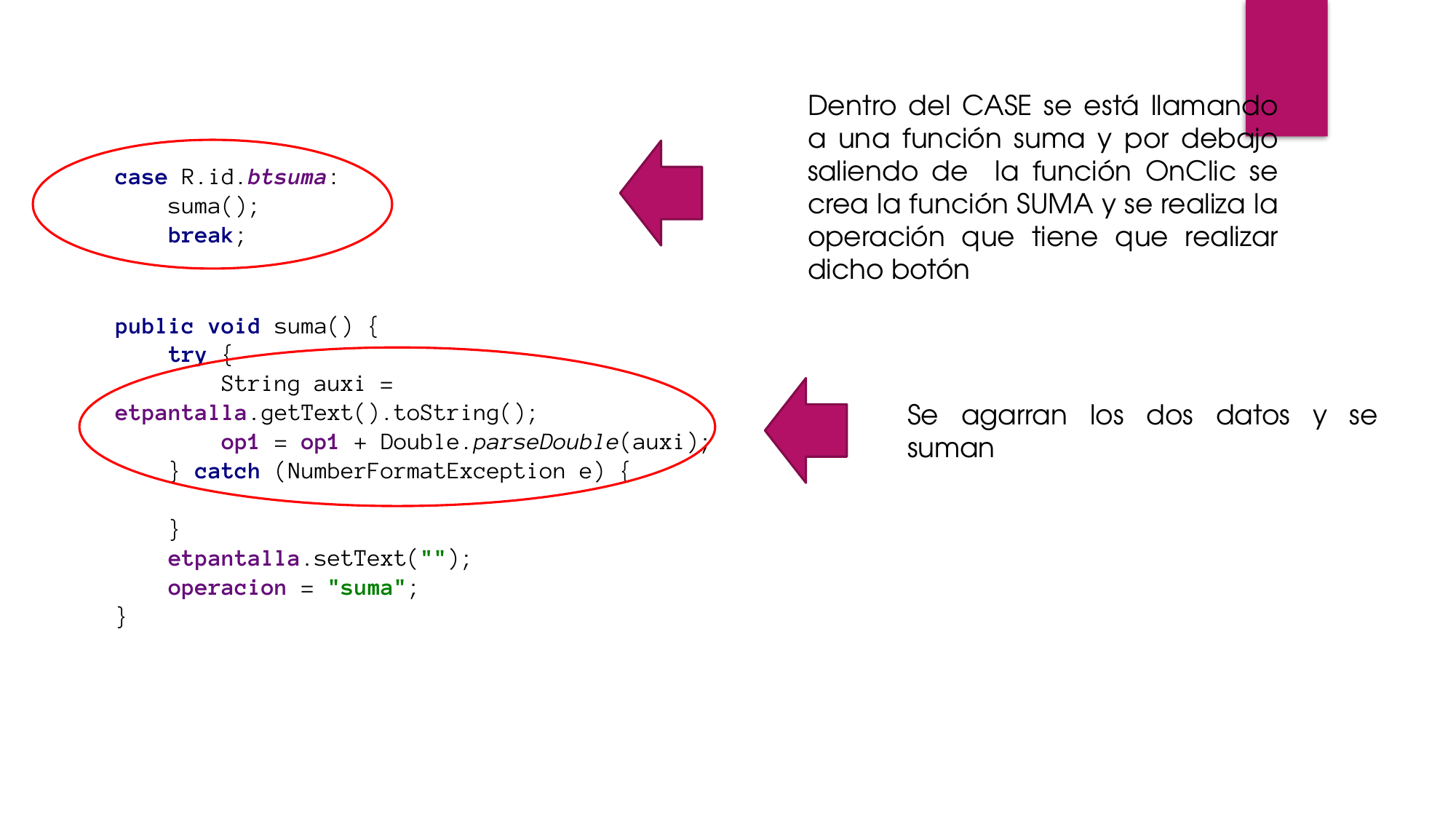

Dentro del CASE se está llamando a una función suma y por debajo saliendo de  la función OnClic se crea la función SUMA y se realiza la operación que tiene que realizar dicho botón

case R.id.btsuma:
    suma();
    break;
public void suma() {
    try {
        String auxi = etpantalla.getText().toString();
        op1 = op1 + Double.parseDouble(auxi);
    } catch (NumberFormatException e) {
    }
    etpantalla.setText("");
    operacion = "suma";
}

Se agarran los dos datos y se suman